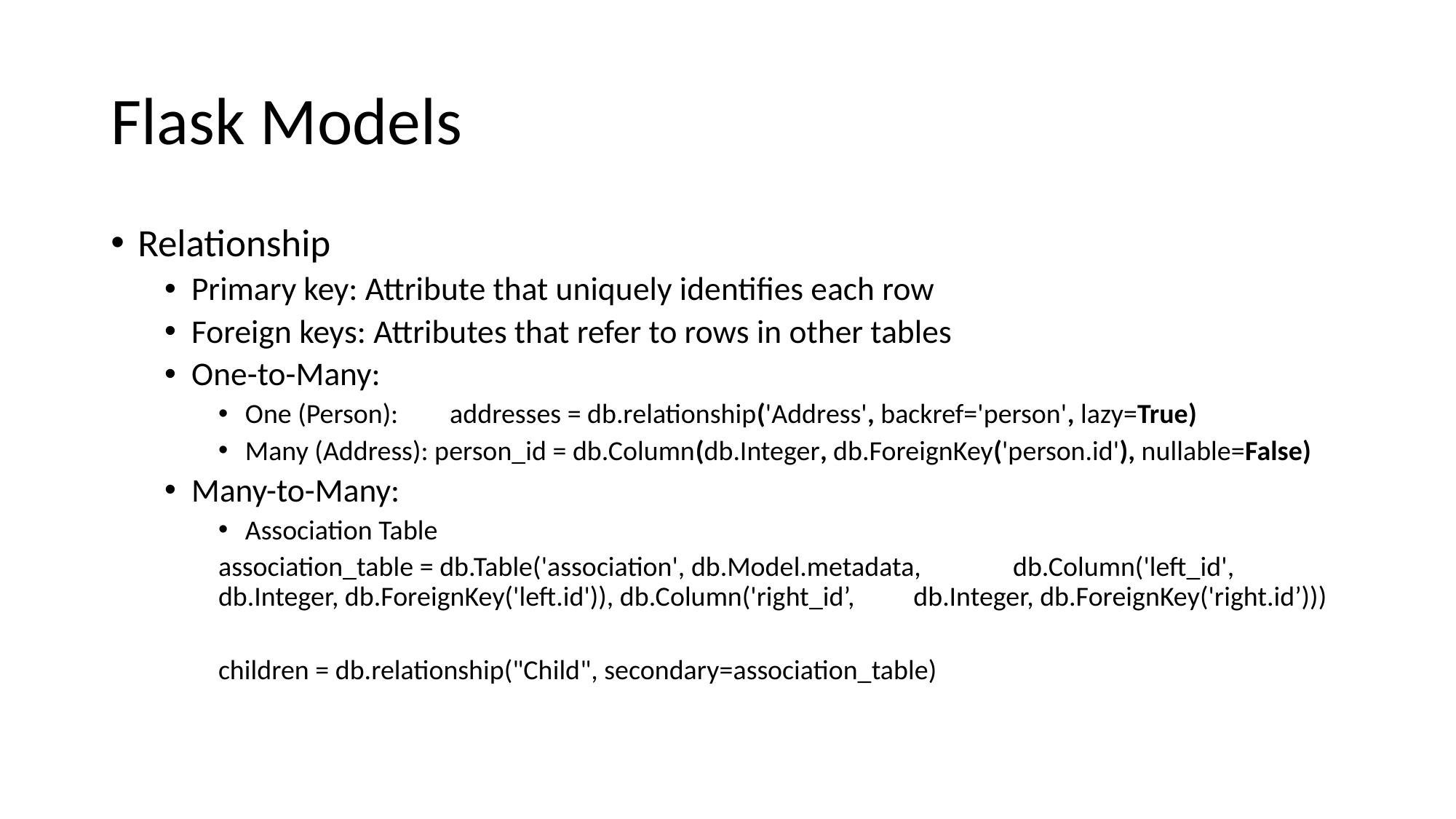

# Flask Models
Relationship
Primary key: Attribute that uniquely identifies each row
Foreign keys: Attributes that refer to rows in other tables
One-to-Many:
One (Person):	 addresses = db.relationship('Address', backref='person', lazy=True)
Many (Address): person_id = db.Column(db.Integer, db.ForeignKey('person.id'), nullable=False)
Many-to-Many:
Association Table
	association_table = db.Table('association', db.Model.metadata, 	db.Column('left_id', db.Integer, db.ForeignKey('left.id')), db.Column('right_id’, 	db.Integer, db.ForeignKey('right.id’)))

	children = db.relationship("Child", secondary=association_table)